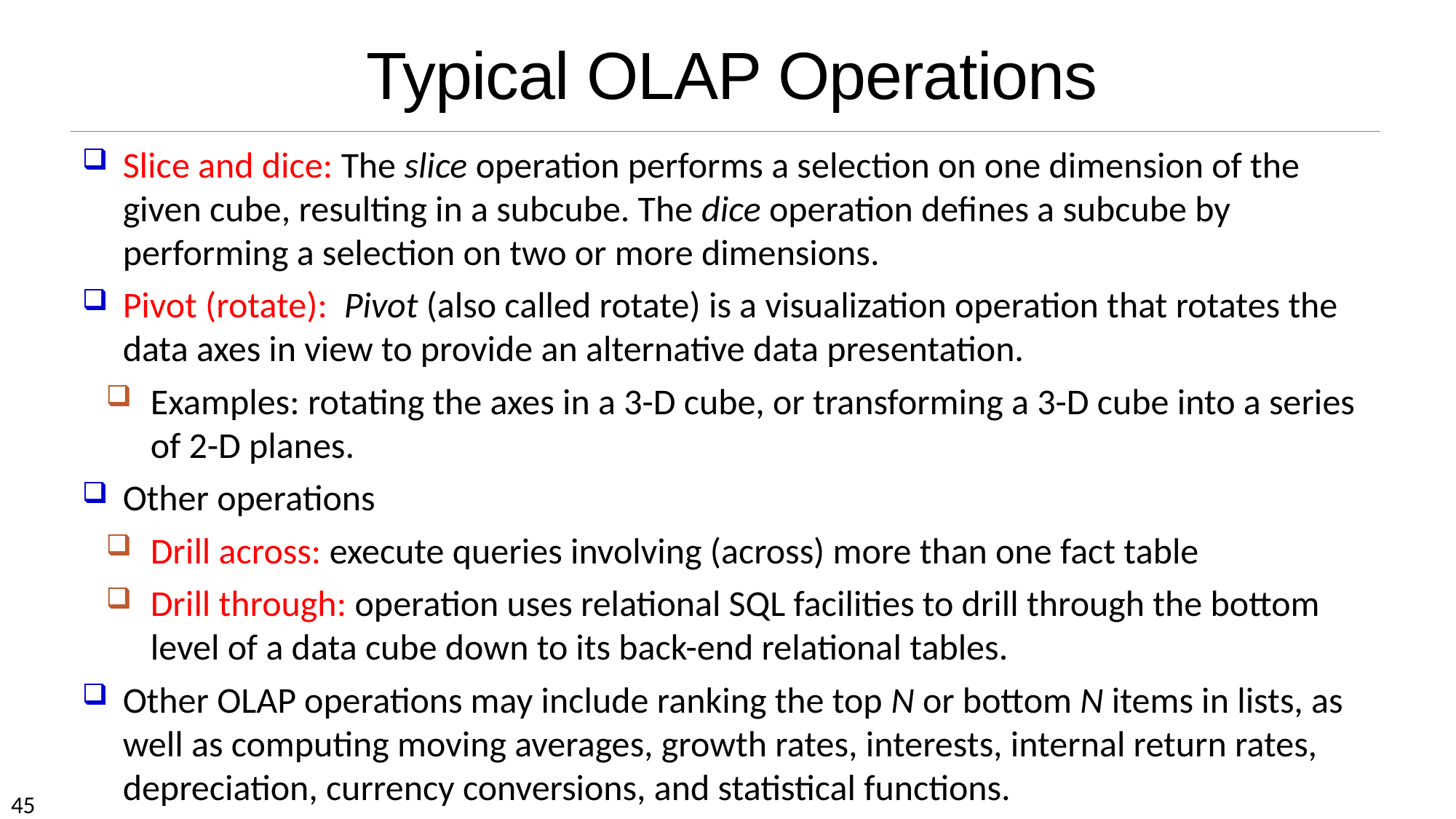

# Typical OLAP Operations
Slice and dice: The slice operation performs a selection on one dimension of the given cube, resulting in a subcube. The dice operation defines a subcube by performing a selection on two or more dimensions.
Pivot (rotate):  Pivot (also called rotate) is a visualization operation that rotates the data axes in view to provide an alternative data presentation.
Examples: rotating the axes in a 3-D cube, or transforming a 3-D cube into a series of 2-D planes.
Other operations
Drill across: execute queries involving (across) more than one fact table
Drill through: operation uses relational SQL facilities to drill through the bottom level of a data cube down to its back-end relational tables.
Other OLAP operations may include ranking the top N or bottom N items in lists, as well as computing moving averages, growth rates, interests, internal return rates, depreciation, currency conversions, and statistical functions.